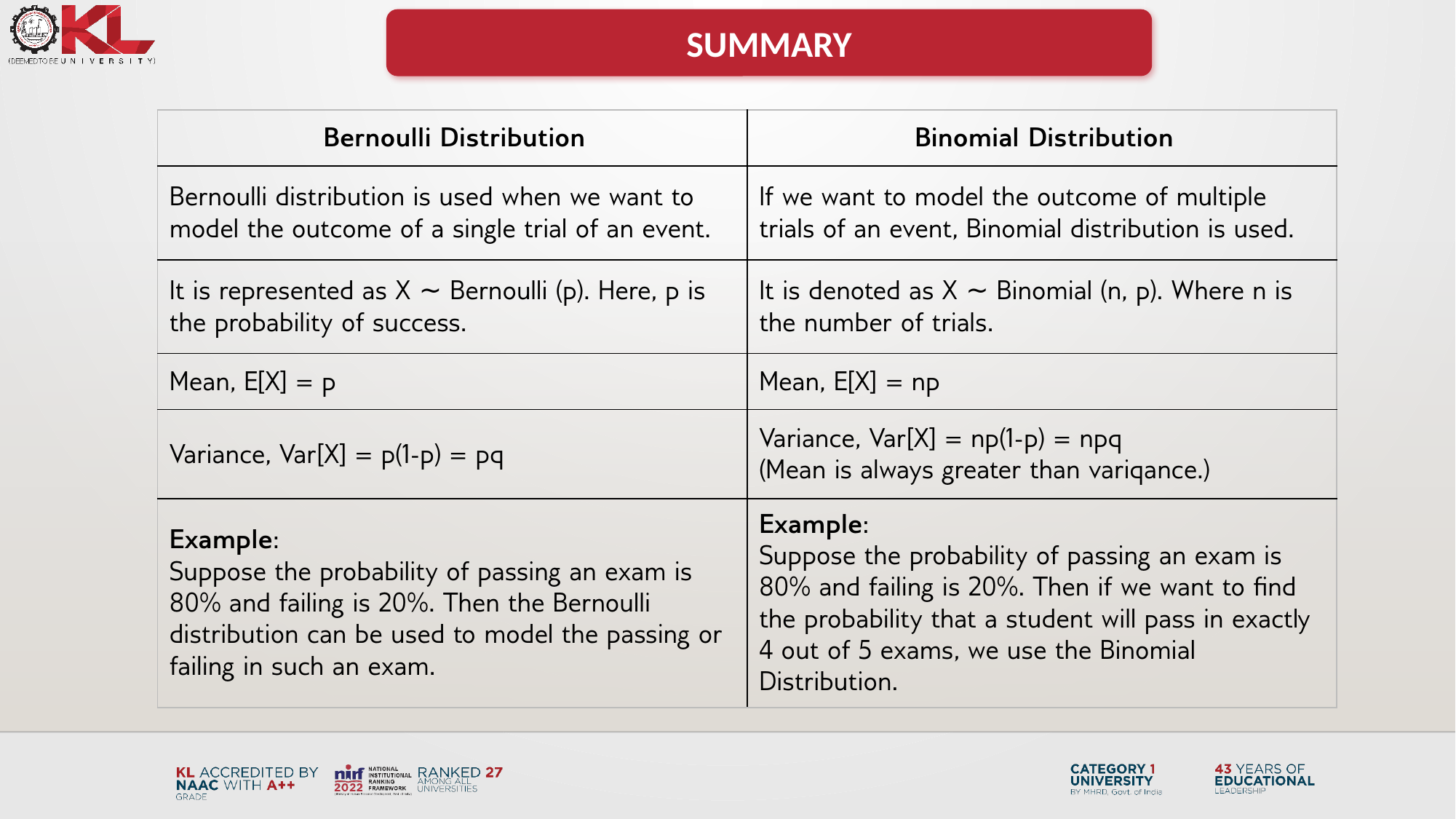

SUMMARY
| Bernoulli Distribution | Binomial Distribution |
| --- | --- |
| Bernoulli distribution is used when we want to model the outcome of a single trial of an event. | If we want to model the outcome of multiple trials of an event, Binomial distribution is used. |
| It is represented as X ∼ Bernoulli (p). Here, p is the probability of success. | It is denoted as X ∼ Binomial (n, p). Where n is the number of trials. |
| Mean, E[X] = p | Mean, E[X] = np |
| Variance, Var[X] = p(1-p) = pq | Variance, Var[X] = np(1-p) = npq (Mean is always greater than variqance.) |
| Example: Suppose the probability of passing an exam is 80% and failing is 20%. Then the Bernoulli distribution can be used to model the passing or failing in such an exam. | Example: Suppose the probability of passing an exam is 80% and failing is 20%. Then if we want to find the probability that a student will pass in exactly 4 out of 5 exams, we use the Binomial Distribution. |